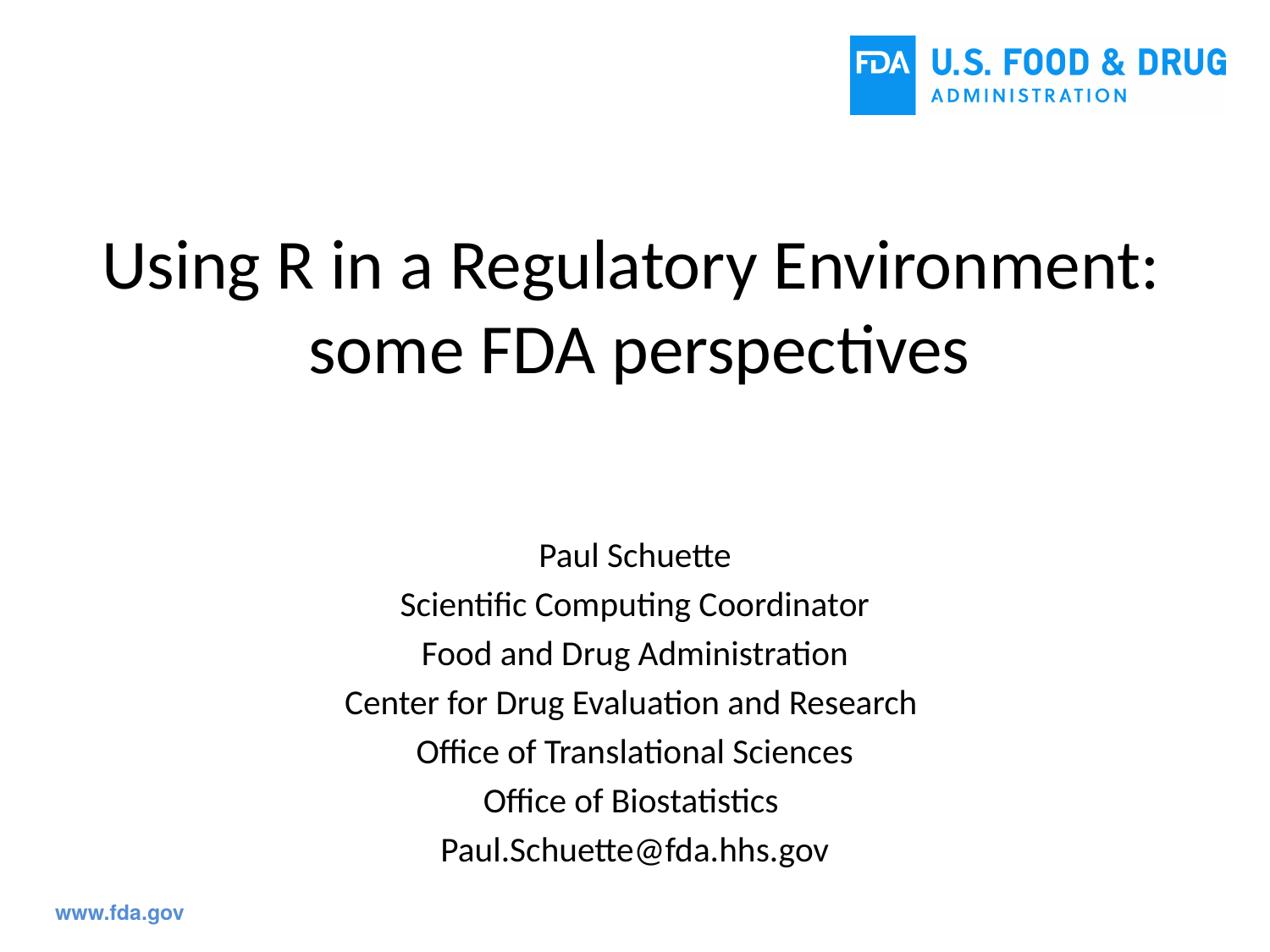

# Using R in a Regulatory Environment: some FDA perspectives
Paul Schuette
Scientiﬁc Computing Coordinator
Food and Drug Administration
Center for Drug Evaluation and Research
Oﬃce of Translational Sciences
Oﬃce of Biostatistics
Paul.Schuette@fda.hhs.gov
www.fda.gov